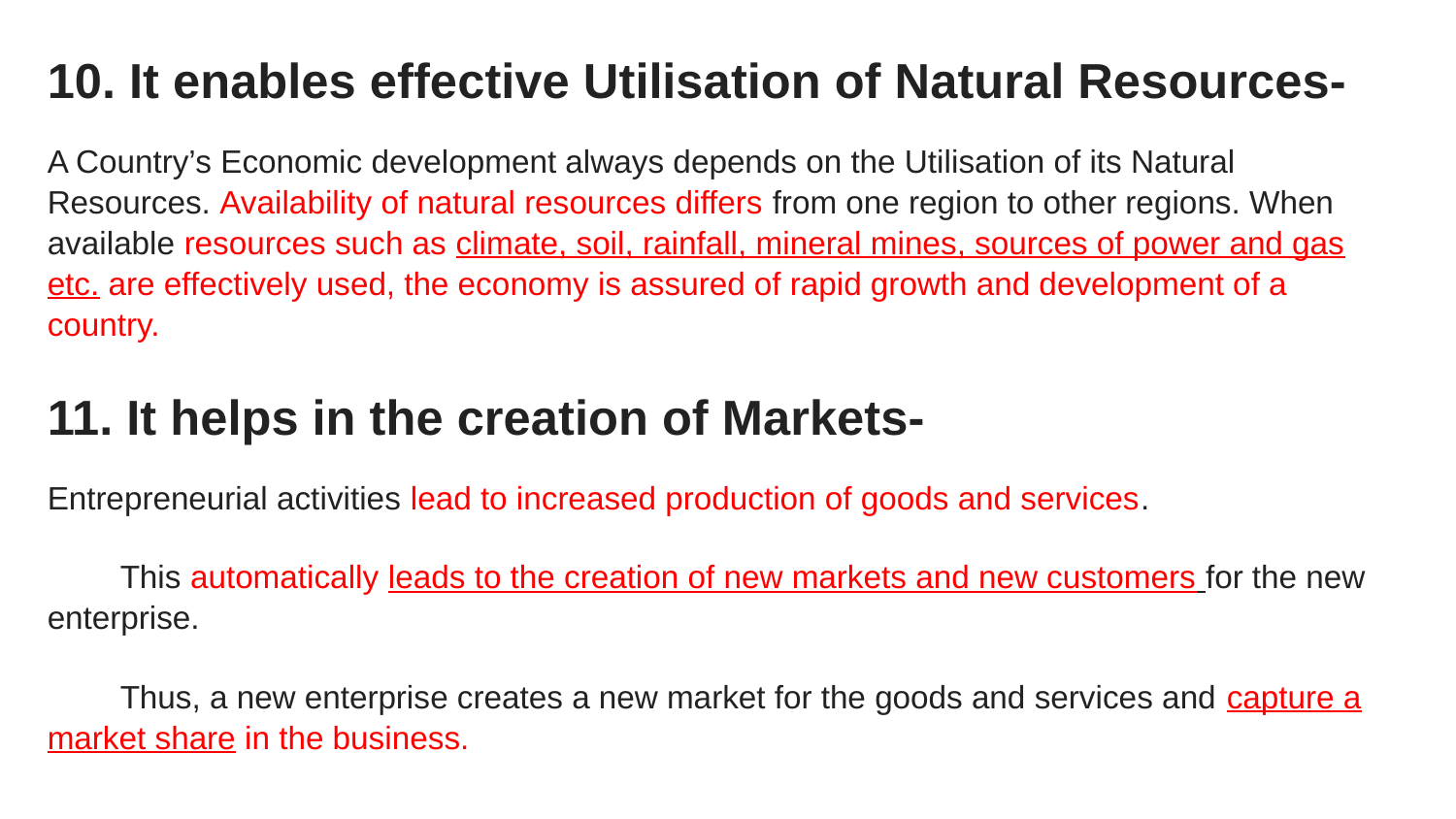

10. It enables effective Utilisation of Natural Resources-
A Country’s Economic development always depends on the Utilisation of its Natural Resources. Availability of natural resources differs from one region to other regions. When available resources such as climate, soil, rainfall, mineral mines, sources of power and gas etc. are effectively used, the economy is assured of rapid growth and development of a country.
11. It helps in the creation of Markets-
Entrepreneurial activities lead to increased production of goods and services.
This automatically leads to the creation of new markets and new customers for the new enterprise.
Thus, a new enterprise creates a new market for the goods and services and capture a market share in the business.